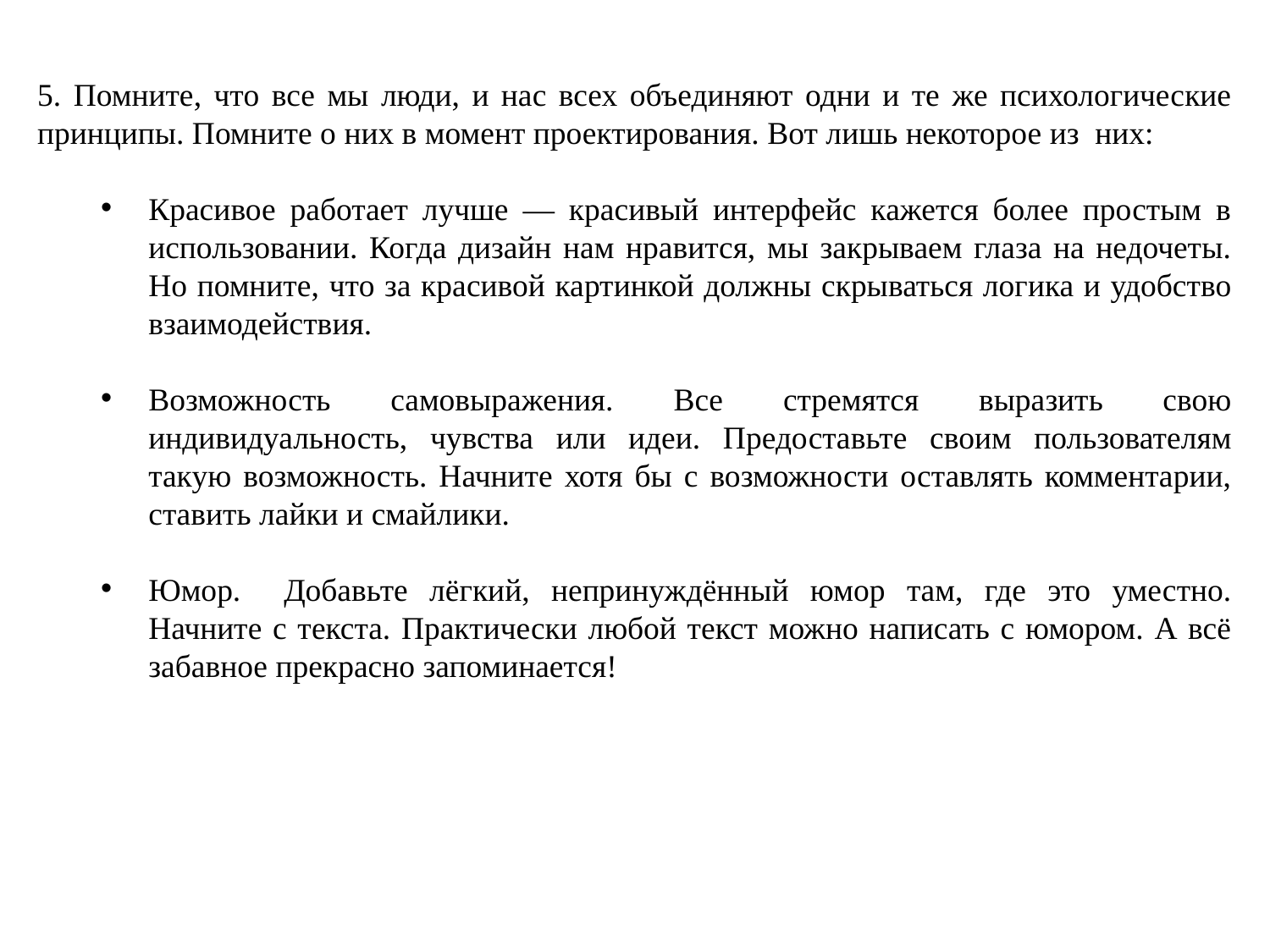

5. Помните, что все мы люди, и нас всех объединяют одни и те же психологические принципы. Помните о них в момент проектирования. Вот лишь некоторое из  них:

Красивое работает лучше — красивый интерфейс кажется более простым в использовании. Когда дизайн нам нравится, мы закрываем глаза на недочеты. Но помните, что за красивой картинкой должны скрываться логика и удобство взаимодействия.

Возможность самовыражения. Все стремятся выразить свою индивидуальность, чувства или идеи. Предоставьте своим пользователям такую возможность. Начните хотя бы с возможности оставлять комментарии, ставить лайки и смайлики.

Юмор.  Добавьте лёгкий, непринуждённый юмор там, где это уместно. Начните с текста. Практически любой текст можно написать с юмором. А всё забавное прекрасно запоминается!